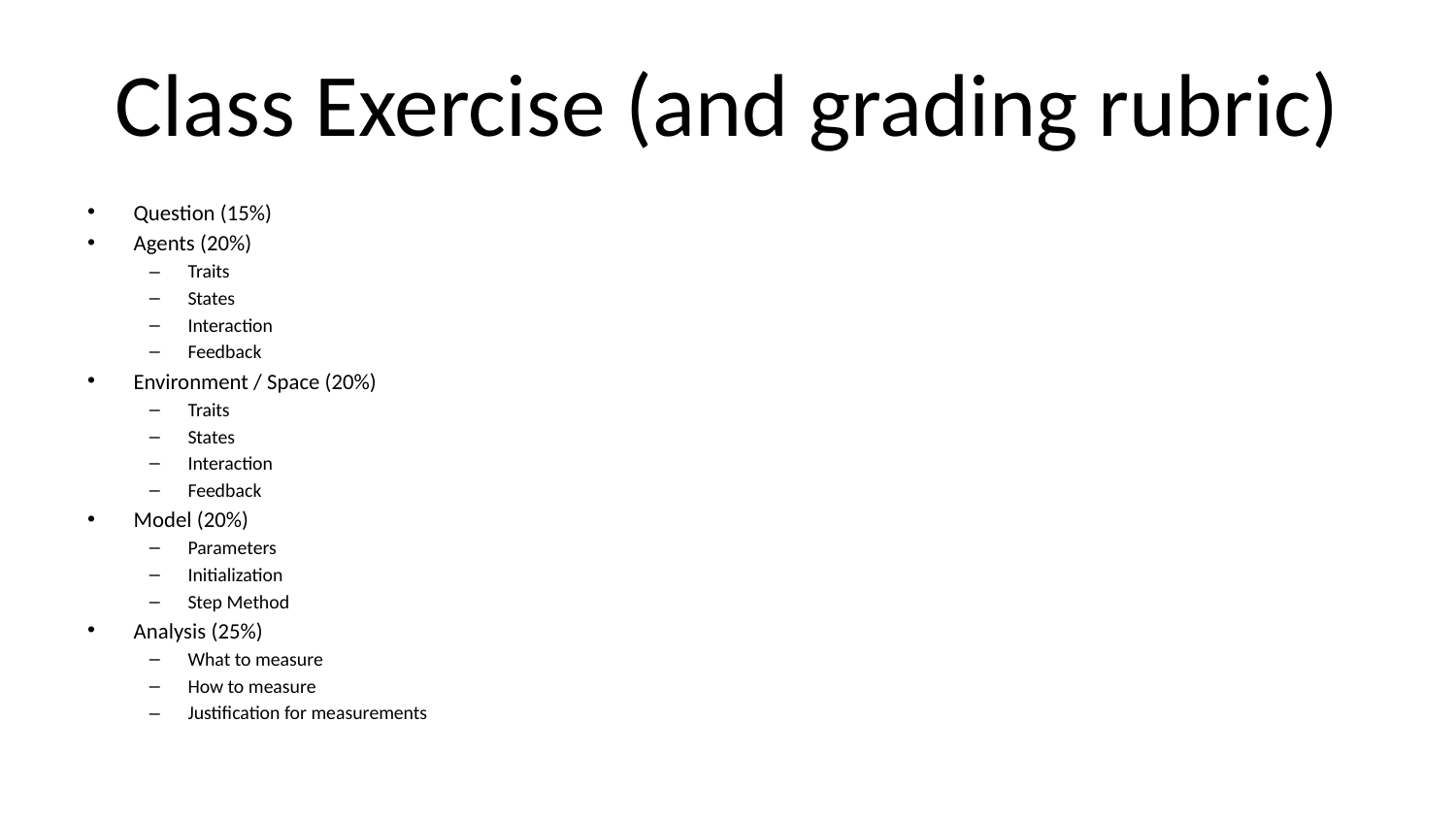

# Class Exercise (and grading rubric)
Question (15%)
Agents (20%)
Traits
States
Interaction
Feedback
Environment / Space (20%)
Traits
States
Interaction
Feedback
Model (20%)
Parameters
Initialization
Step Method
Analysis (25%)
What to measure
How to measure
Justification for measurements